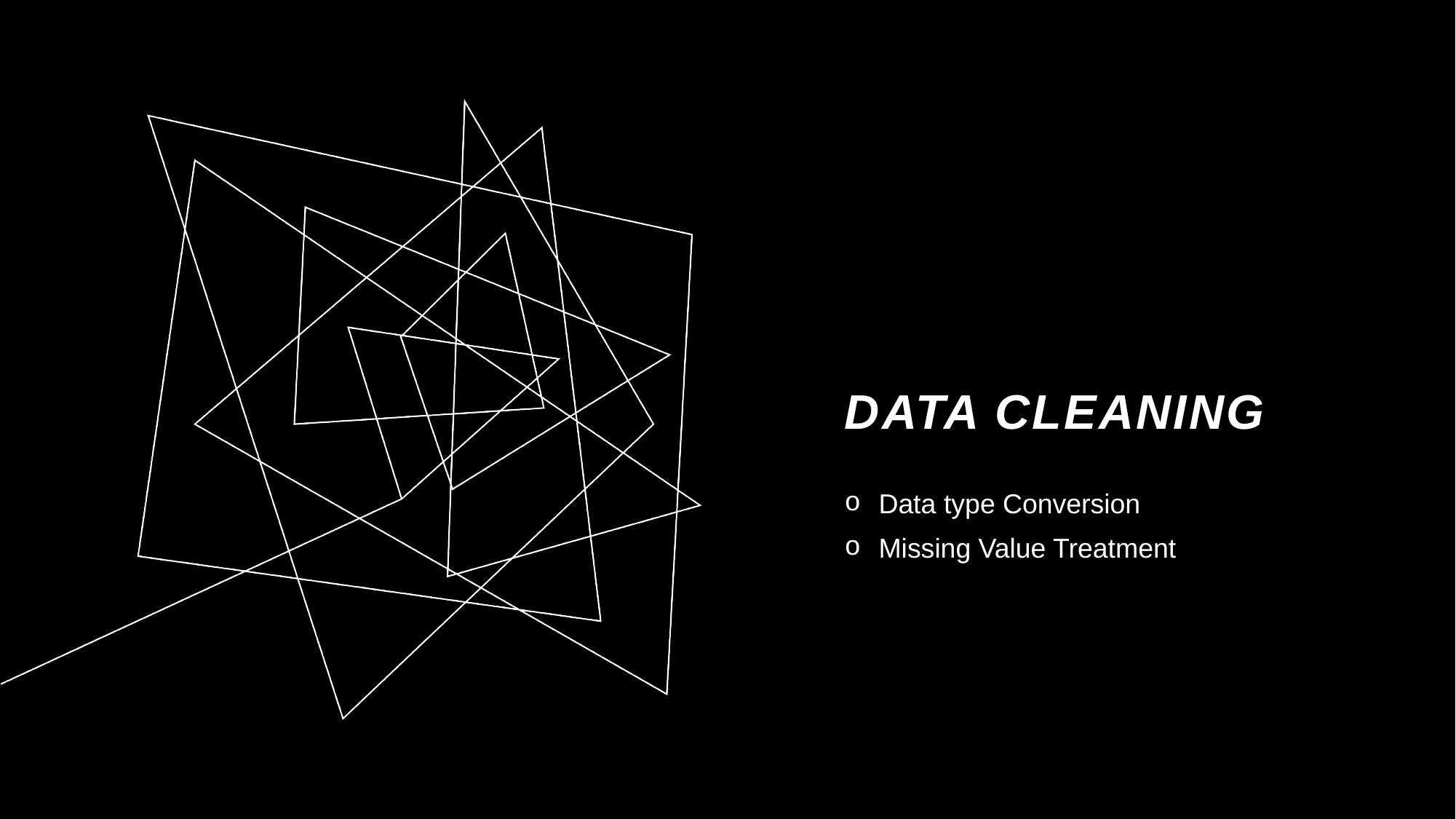

# Data Cleaning
Data type Conversion
Missing Value Treatment